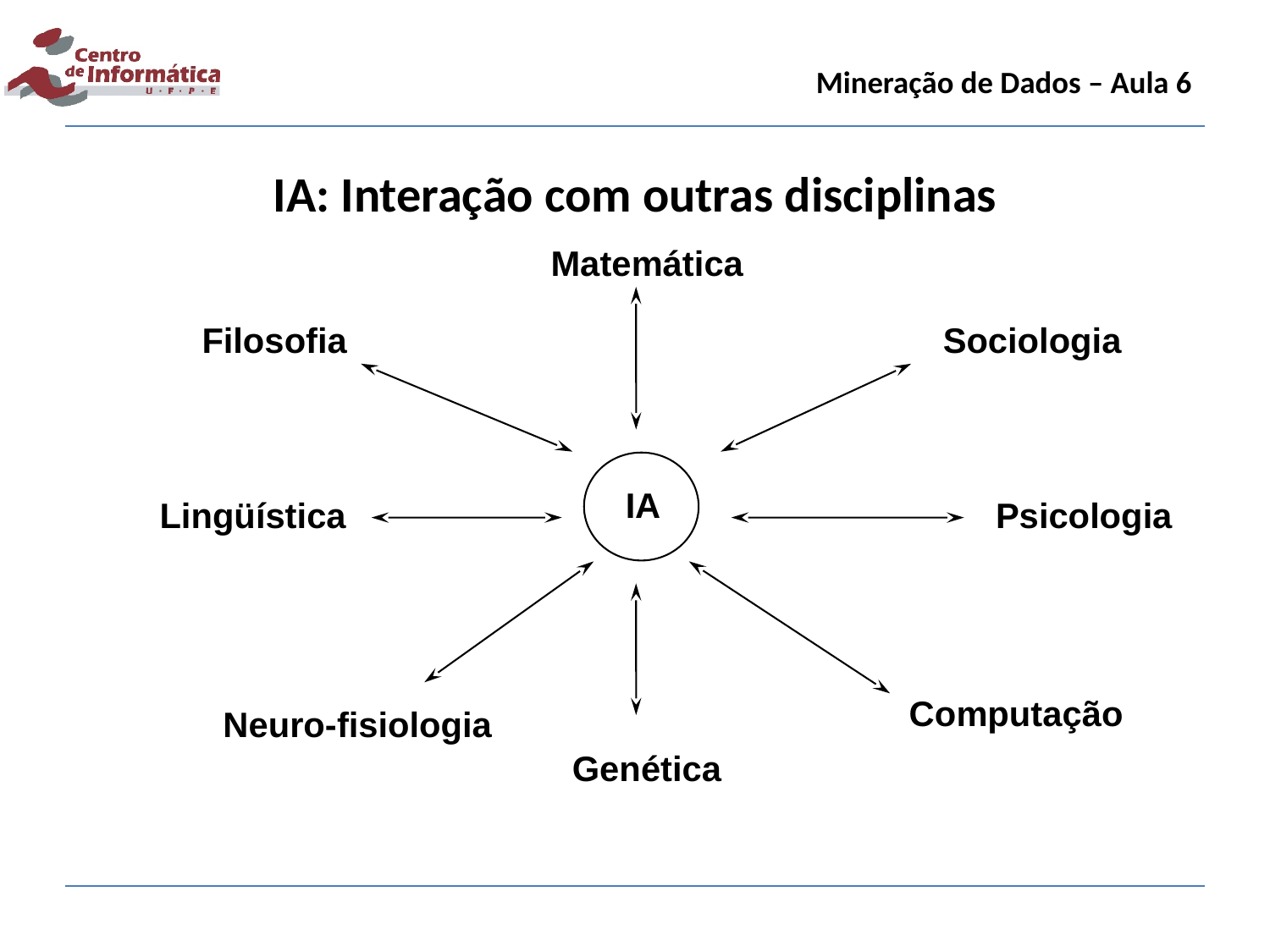

Mineração de Dados – Aula 6
IA: Interação com outras disciplinas
Matemática

Filosofia
Sociologia

IA
Lingüística
Psicologia

Computação
Neuro-fisiologia
Genética